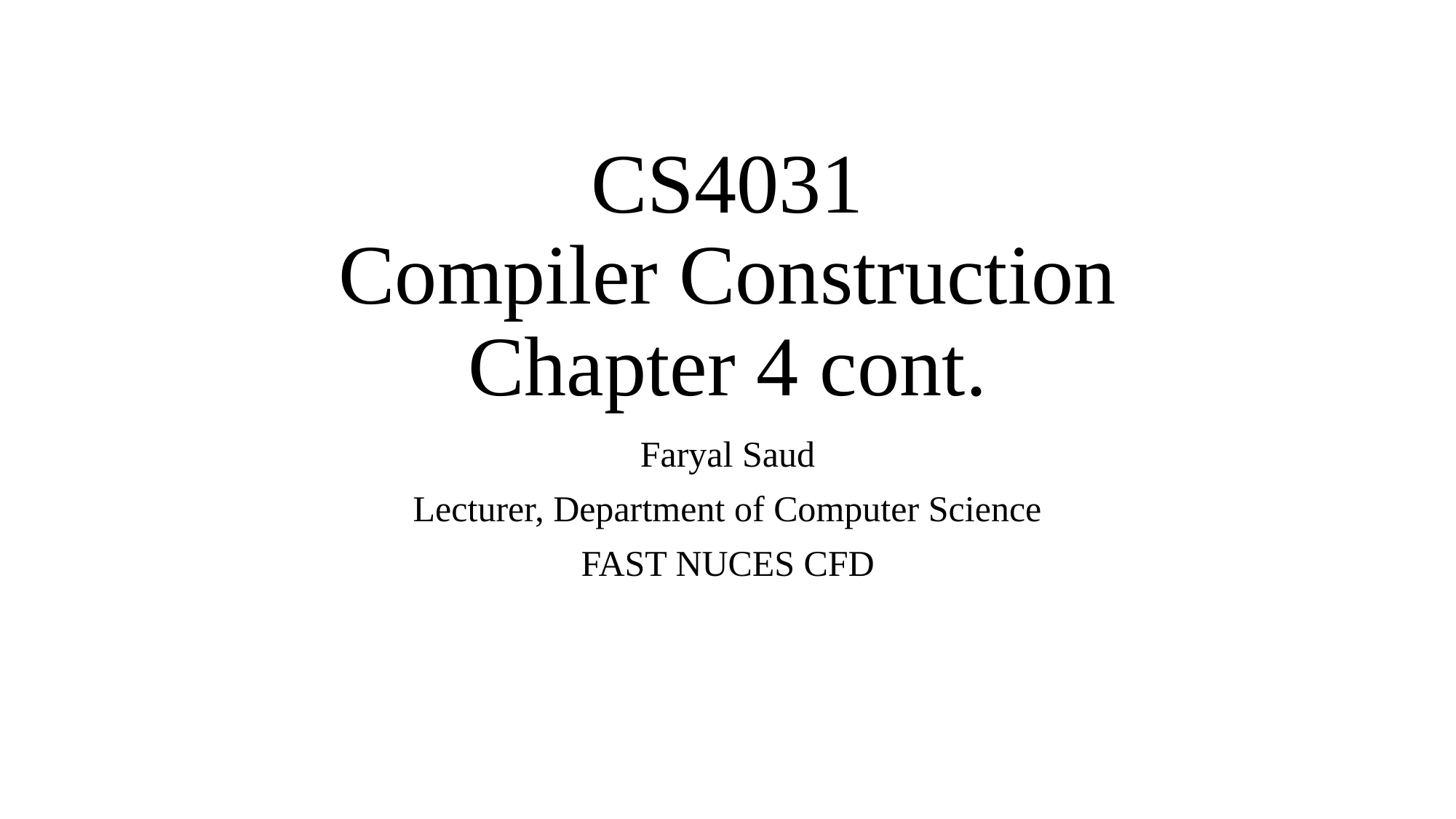

# CS4031 Compiler Construction Chapter 4 cont.
Faryal Saud
Lecturer, Department of Computer Science
FAST NUCES CFD